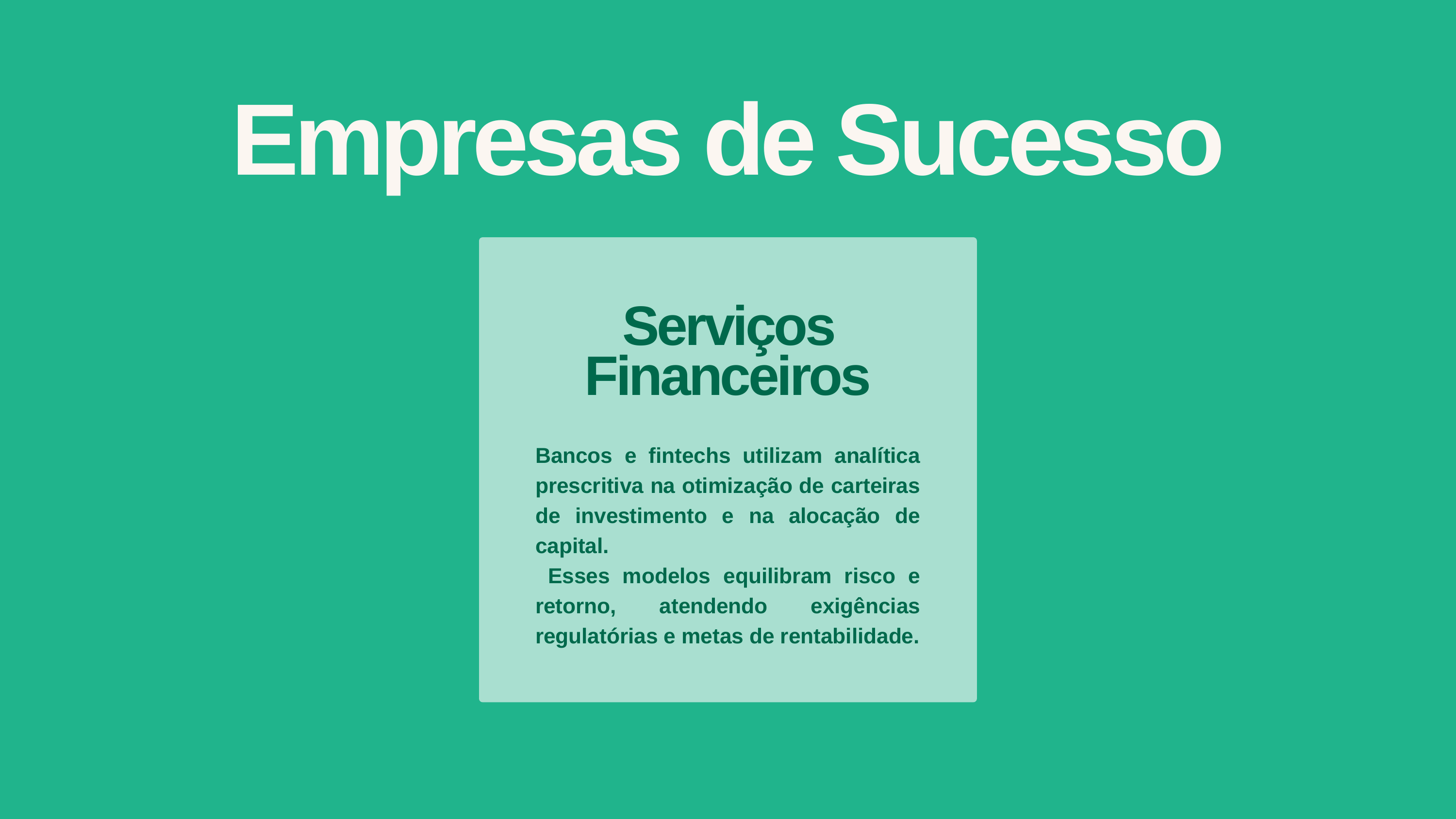

Empresas de Sucesso

Serviços Financeiros
Bancos e fintechs utilizam analítica prescritiva na otimização de carteiras de investimento e na alocação de capital.
 Esses modelos equilibram risco e retorno, atendendo exigências regulatórias e metas de rentabilidade.